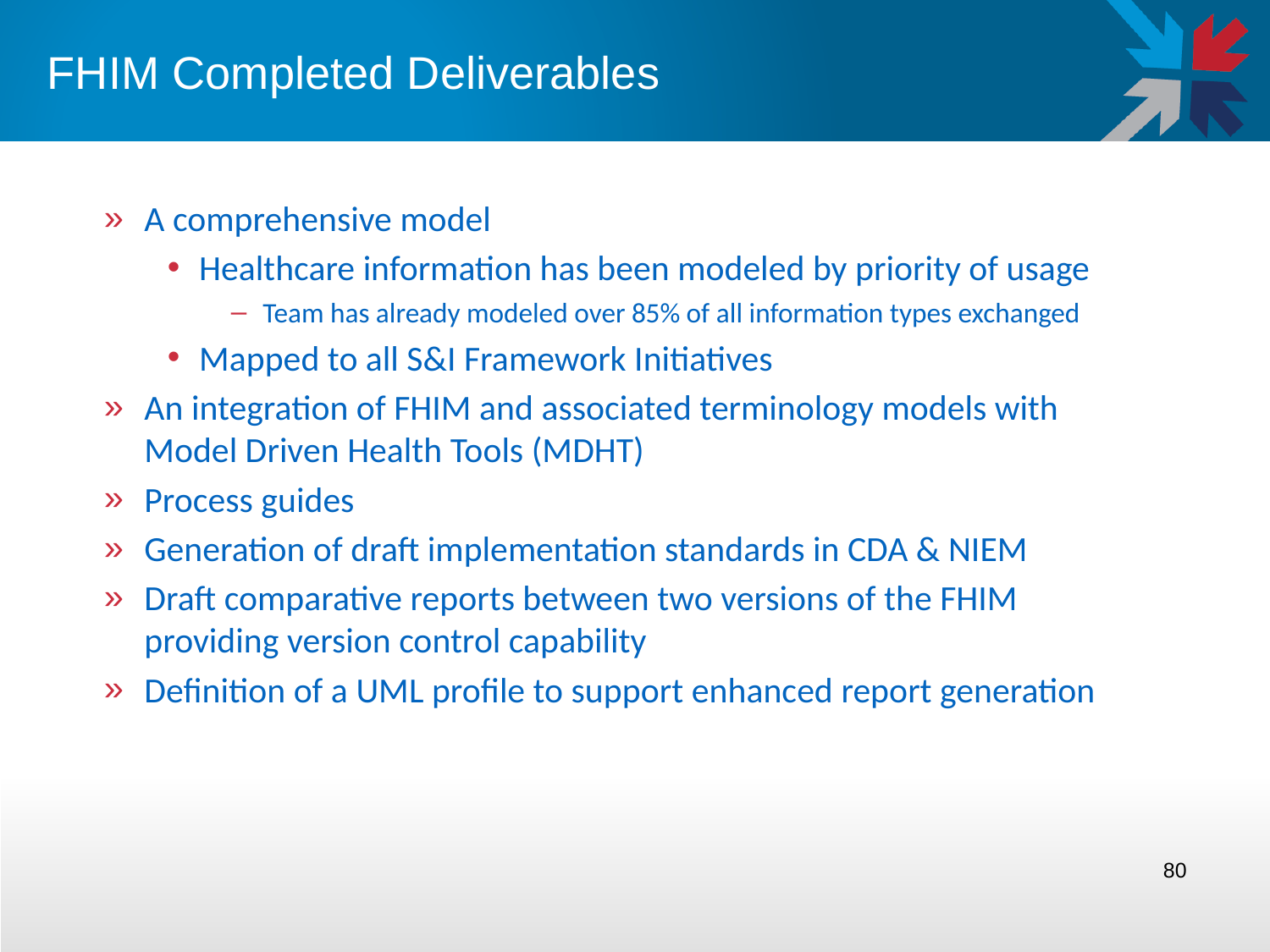

# FHIM Completed Deliverables
A comprehensive model
Healthcare information has been modeled by priority of usage
Team has already modeled over 85% of all information types exchanged
Mapped to all S&I Framework Initiatives
An integration of FHIM and associated terminology models with Model Driven Health Tools (MDHT)
Process guides
Generation of draft implementation standards in CDA & NIEM
Draft comparative reports between two versions of the FHIM providing version control capability
Definition of a UML profile to support enhanced report generation
80